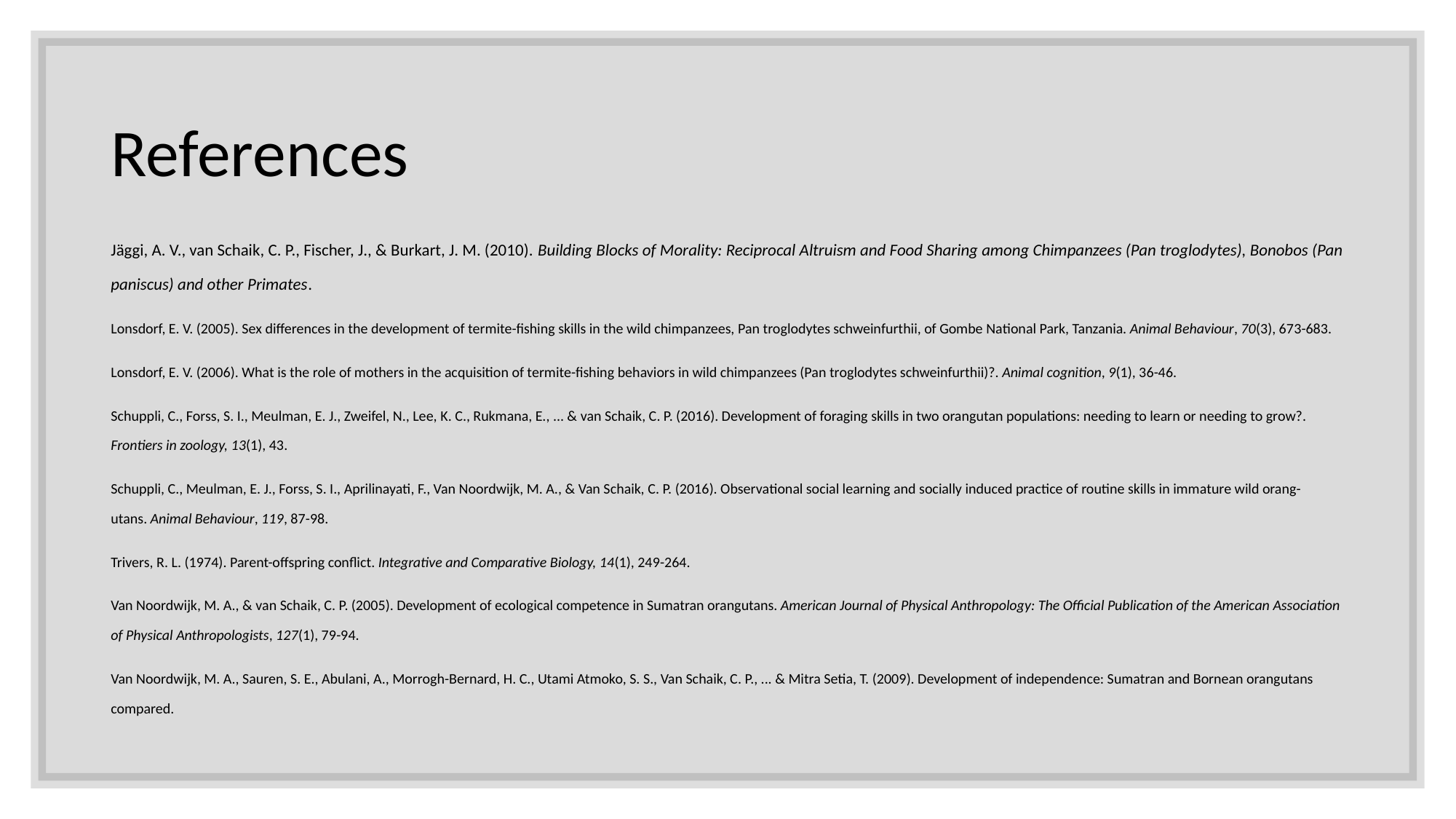

# References
Jäggi, A. V., van Schaik, C. P., Fischer, J., & Burkart, J. M. (2010). Building Blocks of Morality: Reciprocal Altruism and Food Sharing among Chimpanzees (Pan troglodytes), Bonobos (Pan paniscus) and other Primates.
Lonsdorf, E. V. (2005). Sex differences in the development of termite-fishing skills in the wild chimpanzees, Pan troglodytes schweinfurthii, of Gombe National Park, Tanzania. Animal Behaviour, 70(3), 673-683.
Lonsdorf, E. V. (2006). What is the role of mothers in the acquisition of termite-fishing behaviors in wild chimpanzees (Pan troglodytes schweinfurthii)?. Animal cognition, 9(1), 36-46.
Schuppli, C., Forss, S. I., Meulman, E. J., Zweifel, N., Lee, K. C., Rukmana, E., ... & van Schaik, C. P. (2016). Development of foraging skills in two orangutan populations: needing to learn or needing to grow?. Frontiers in zoology, 13(1), 43.
Schuppli, C., Meulman, E. J., Forss, S. I., Aprilinayati, F., Van Noordwijk, M. A., & Van Schaik, C. P. (2016). Observational social learning and socially induced practice of routine skills in immature wild orang-utans. Animal Behaviour, 119, 87-98.
Trivers, R. L. (1974). Parent-offspring conflict. Integrative and Comparative Biology, 14(1), 249-264.
Van Noordwijk, M. A., & van Schaik, C. P. (2005). Development of ecological competence in Sumatran orangutans. American Journal of Physical Anthropology: The Official Publication of the American Association of Physical Anthropologists, 127(1), 79-94.
Van Noordwijk, M. A., Sauren, S. E., Abulani, A., Morrogh-Bernard, H. C., Utami Atmoko, S. S., Van Schaik, C. P., ... & Mitra Setia, T. (2009). Development of independence: Sumatran and Bornean orangutans compared.